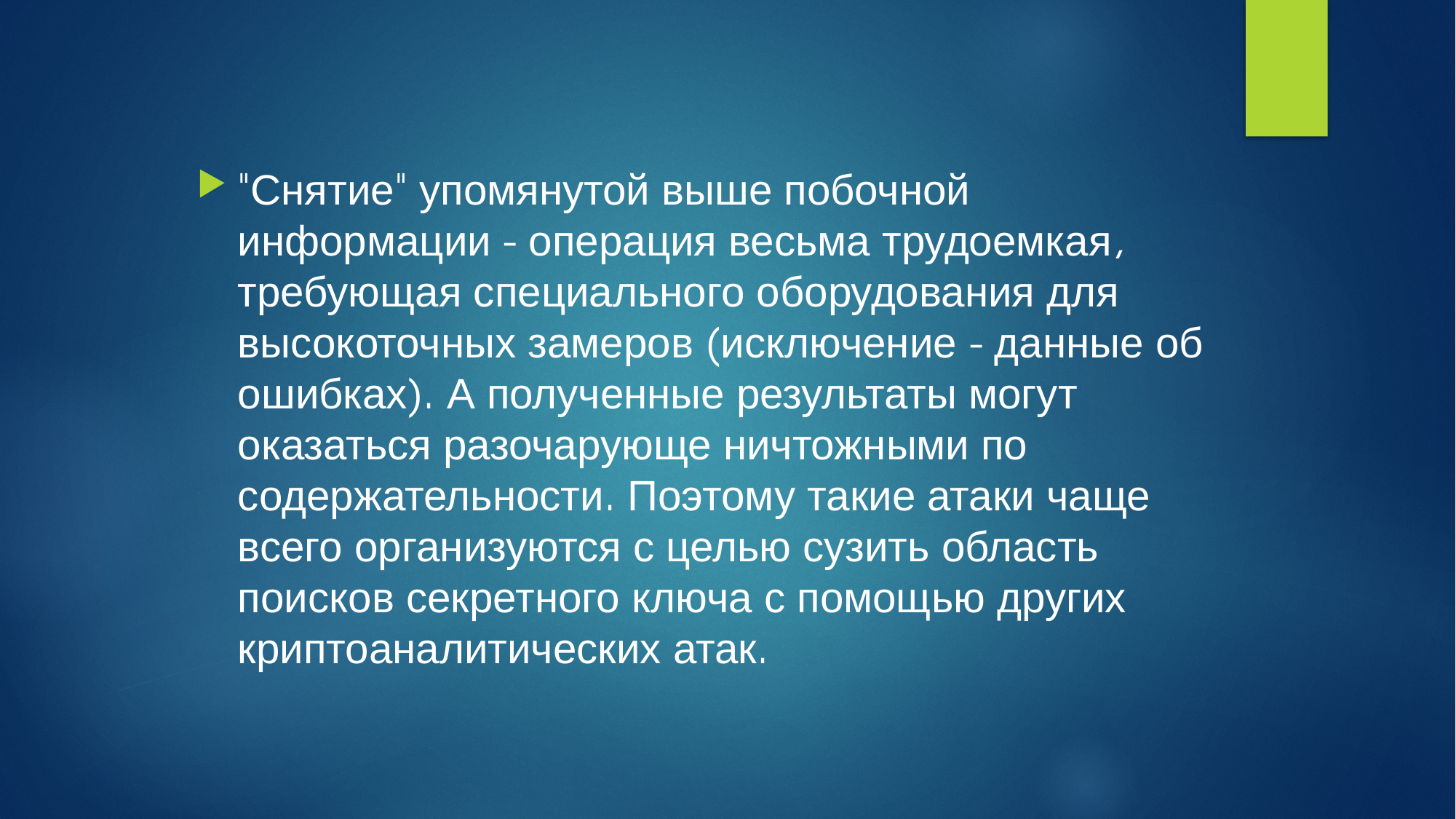

"Снятие" упомянутой выше побочной информации - операция весьма трудоемкая, требующая специального оборудования для высокоточных замеров (исключение - данные об ошибках). А полученные результаты могут оказаться разочарующе ничтожными по содержательности. Поэтому такие атаки чаще всего организуются с целью сузить область поисков секретного ключа с помощью других криптоаналитических атак.